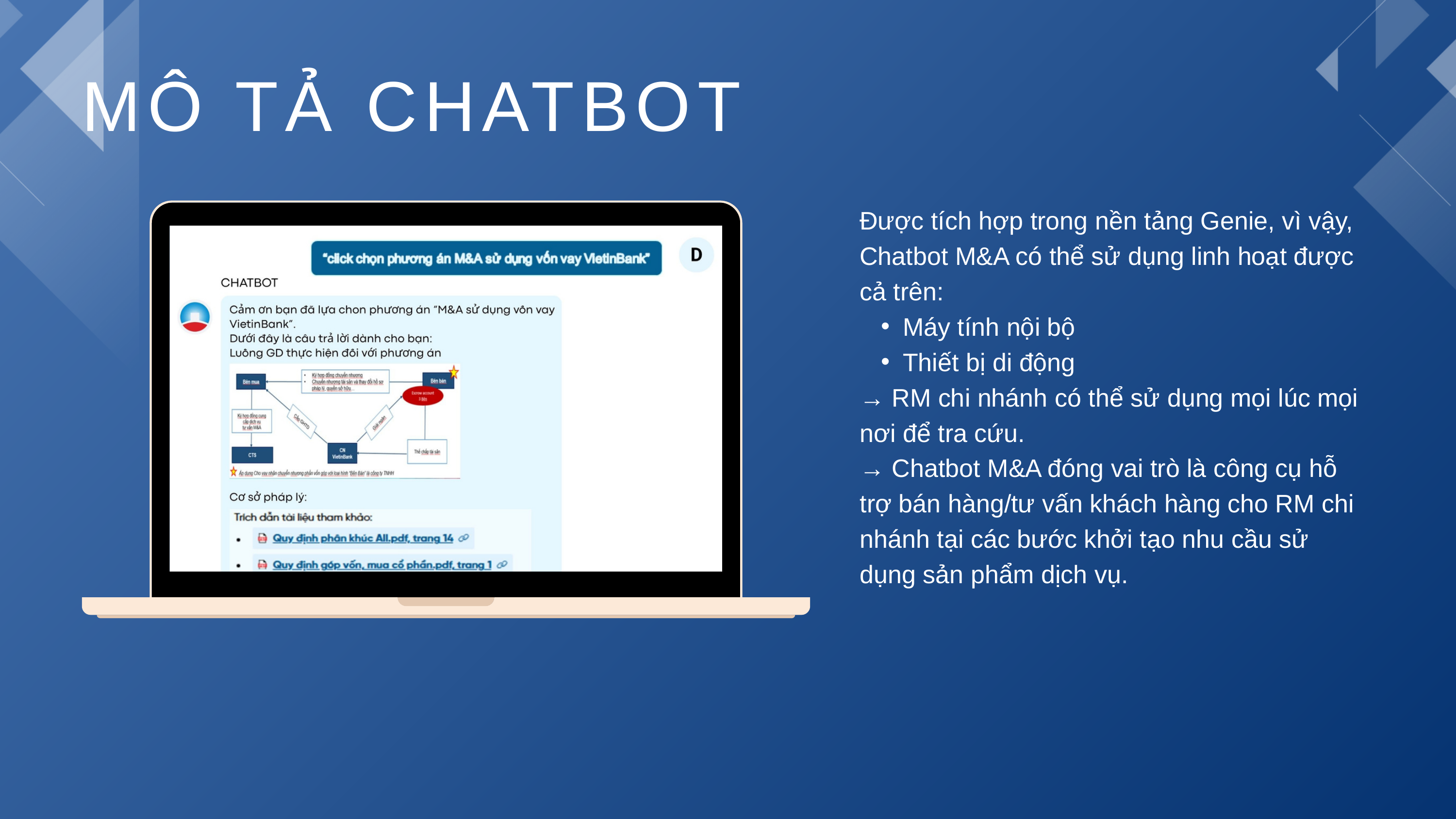

MÔ TẢ CHATBOT
Được tích hợp trong nền tảng Genie, vì vậy, Chatbot M&A có thể sử dụng linh hoạt được cả trên:
Máy tính nội bộ
Thiết bị di động
→ RM chi nhánh có thể sử dụng mọi lúc mọi nơi để tra cứu.
→ Chatbot M&A đóng vai trò là công cụ hỗ trợ bán hàng/tư vấn khách hàng cho RM chi nhánh tại các bước khởi tạo nhu cầu sử dụng sản phẩm dịch vụ.